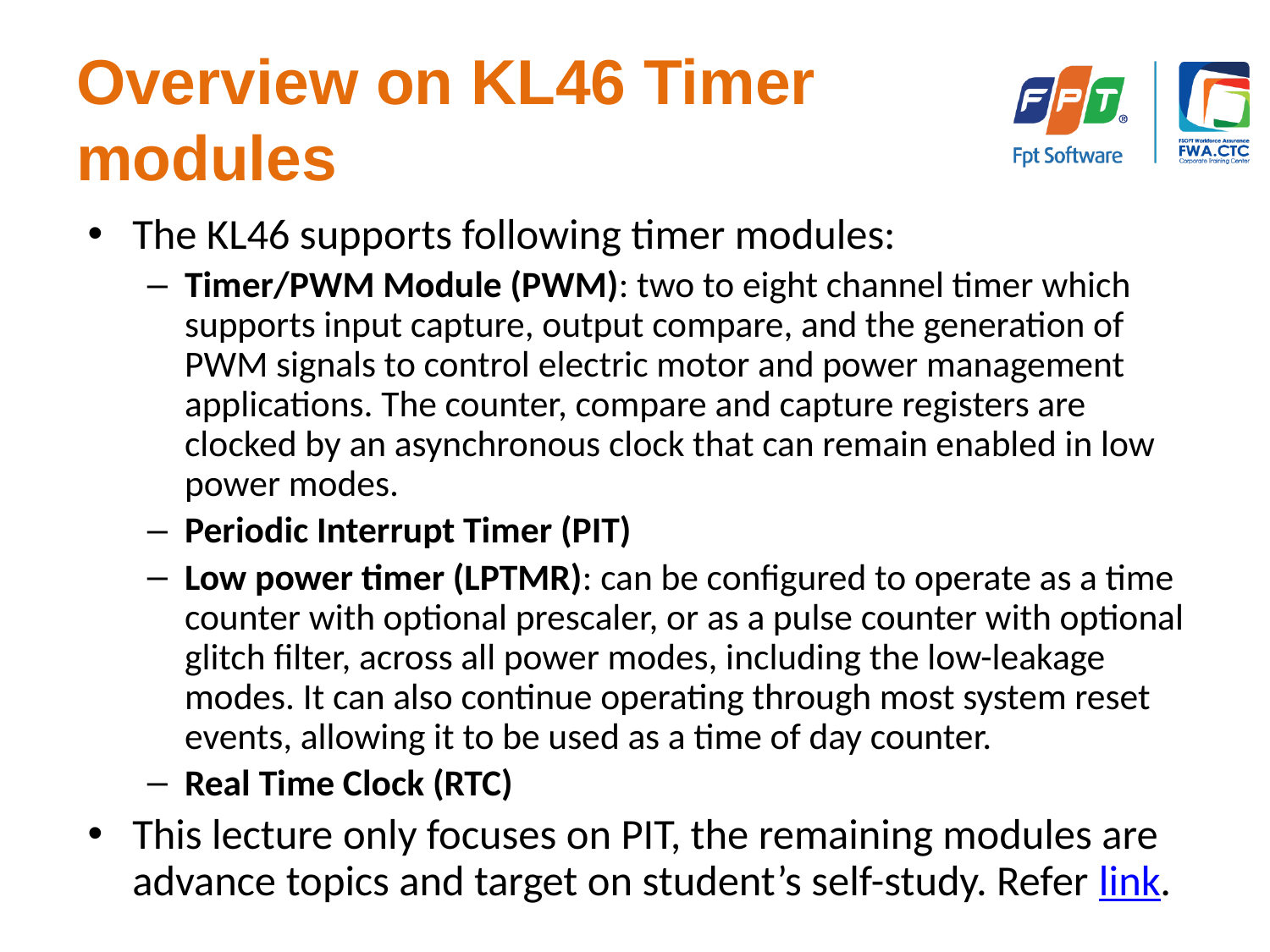

# Overview on KL46 Timer modules
The KL46 supports following timer modules:
Timer/PWM Module (PWM): two to eight channel timer which supports input capture, output compare, and the generation of PWM signals to control electric motor and power management applications. The counter, compare and capture registers are clocked by an asynchronous clock that can remain enabled in low power modes.
Periodic Interrupt Timer (PIT)
Low power timer (LPTMR): can be configured to operate as a time counter with optional prescaler, or as a pulse counter with optional glitch filter, across all power modes, including the low-leakage modes. It can also continue operating through most system reset events, allowing it to be used as a time of day counter.
Real Time Clock (RTC)
This lecture only focuses on PIT, the remaining modules are advance topics and target on student’s self-study. Refer link.